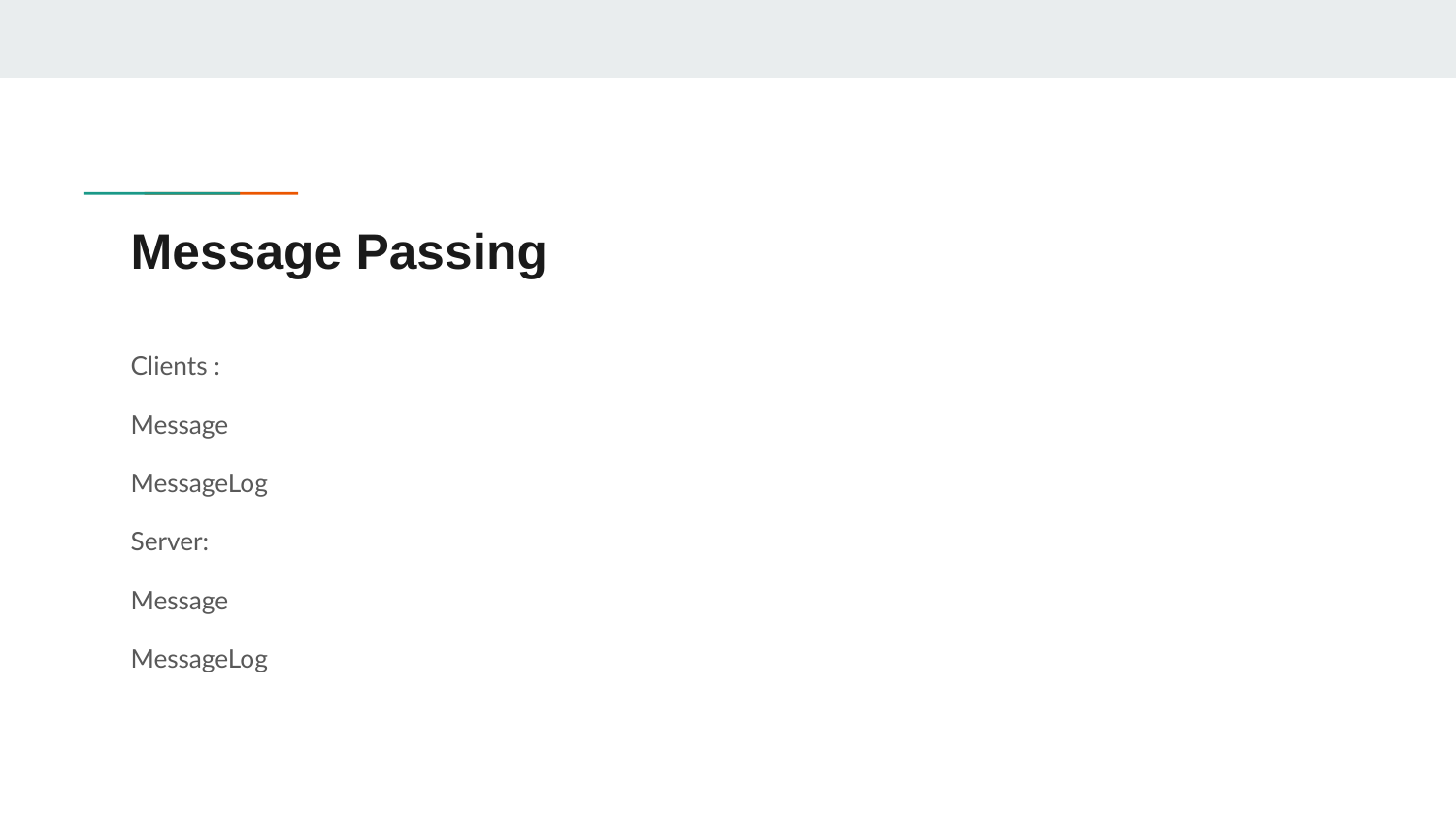

# Message Passing
Clients :
Message
MessageLog
Server:
Message
MessageLog